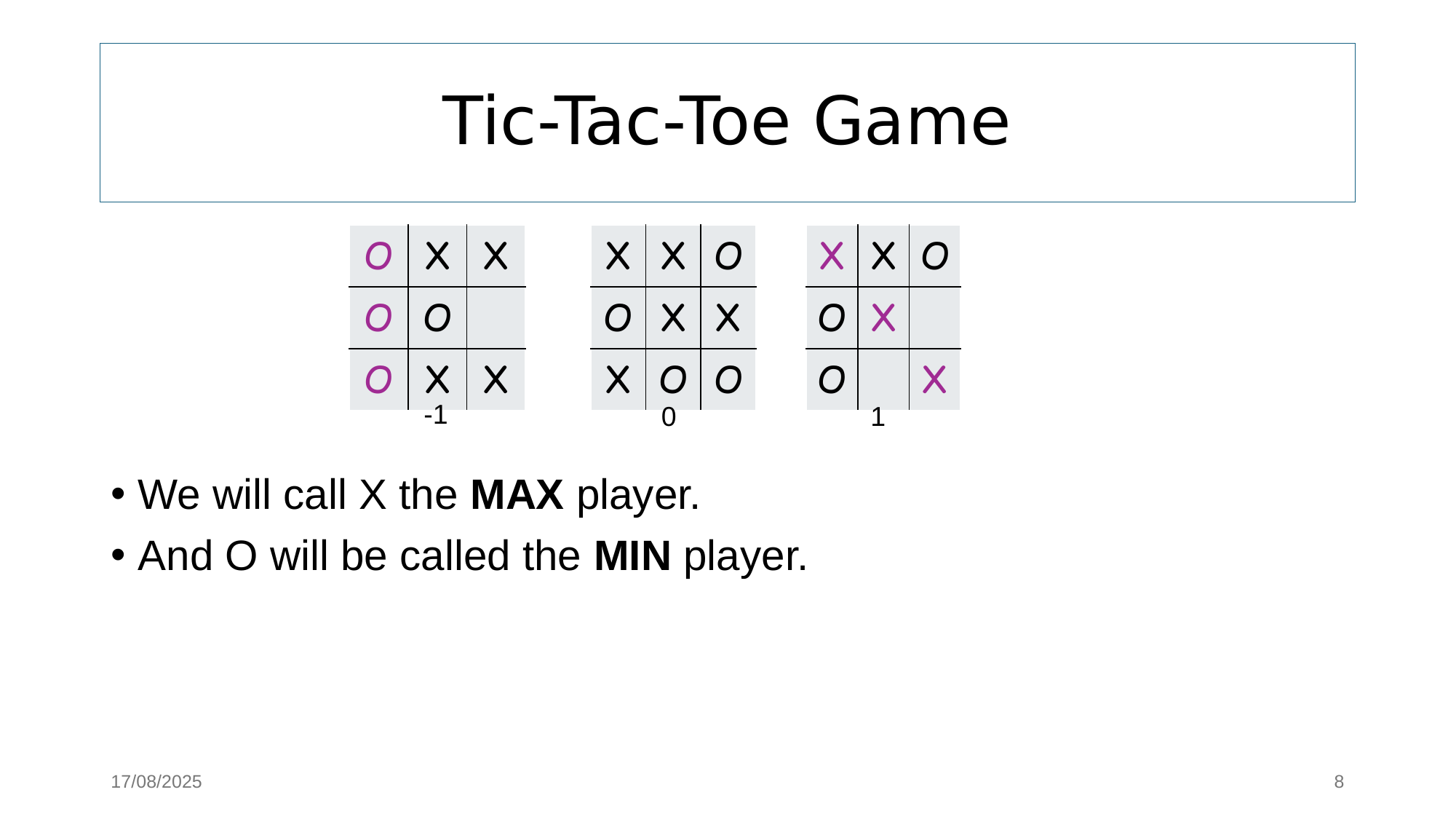

# Tic-Tac-Toe Game

We will call X the MAX player.
And O will be called the MIN player.
| O | X | X |
| --- | --- | --- |
| O | O |  |
| O | X | X |
| X | X | O |
| --- | --- | --- |
| O | X | X |
| X | O | O |
| X | X | O |
| --- | --- | --- |
| O | X |  |
| O |  | X |
-1
0
1
17/08/2025
8